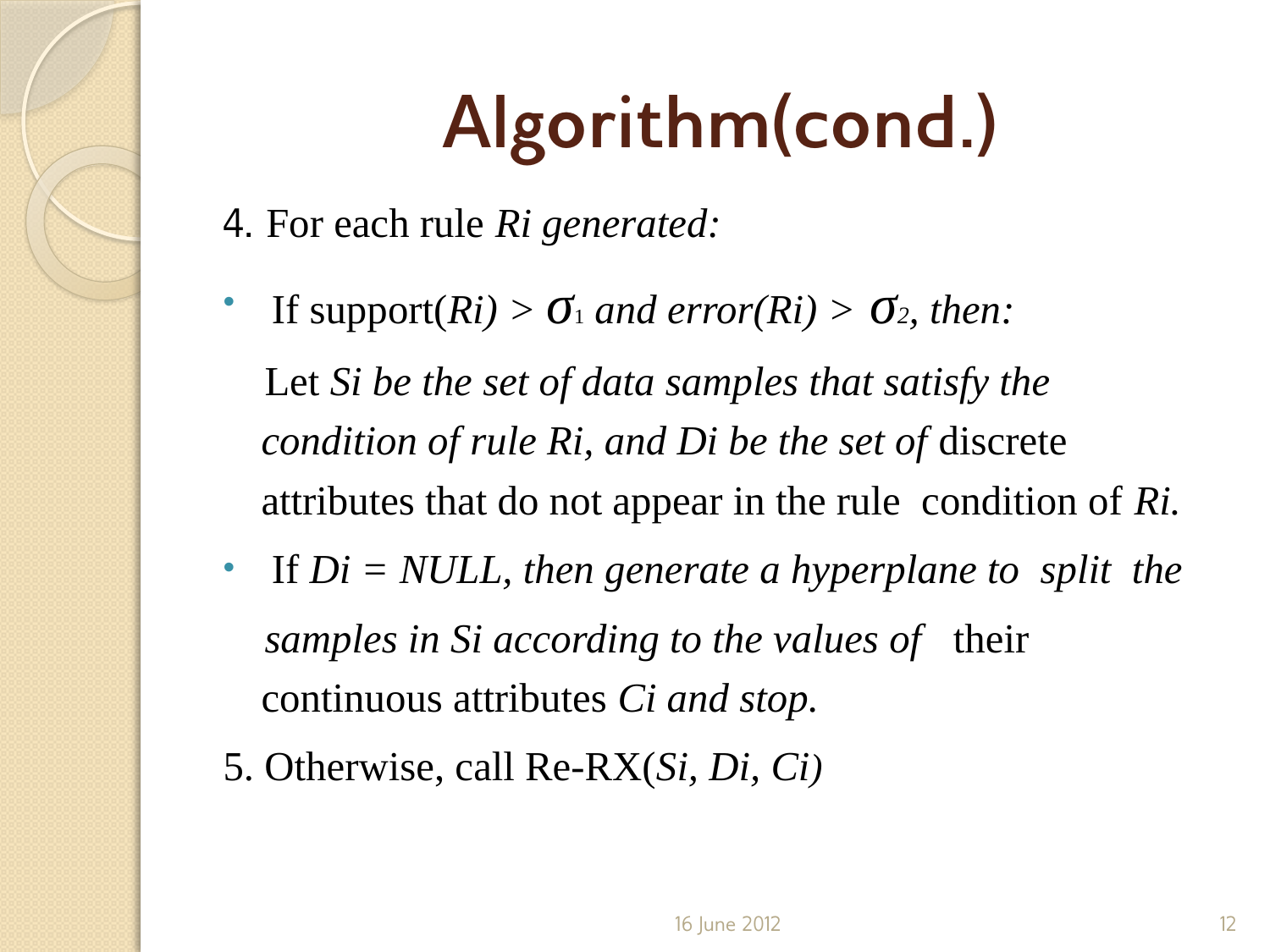

# Algorithm(cond.)
4. For each rule Ri generated:
 If support(Ri) > σ1 and error(Ri) > σ2, then:
    Let Si be the set of data samples that satisfy the     condition of rule Ri, and Di be the set of discrete attributes that do not appear in the rule  condition of Ri.
 If Di = NULL, then generate a hyperplane to  split  the
    samples in Si according to the values of   their  continuous attributes Ci and stop.
5. Otherwise, call Re‐RX(Si, Di, Ci)

16 June 2012
12